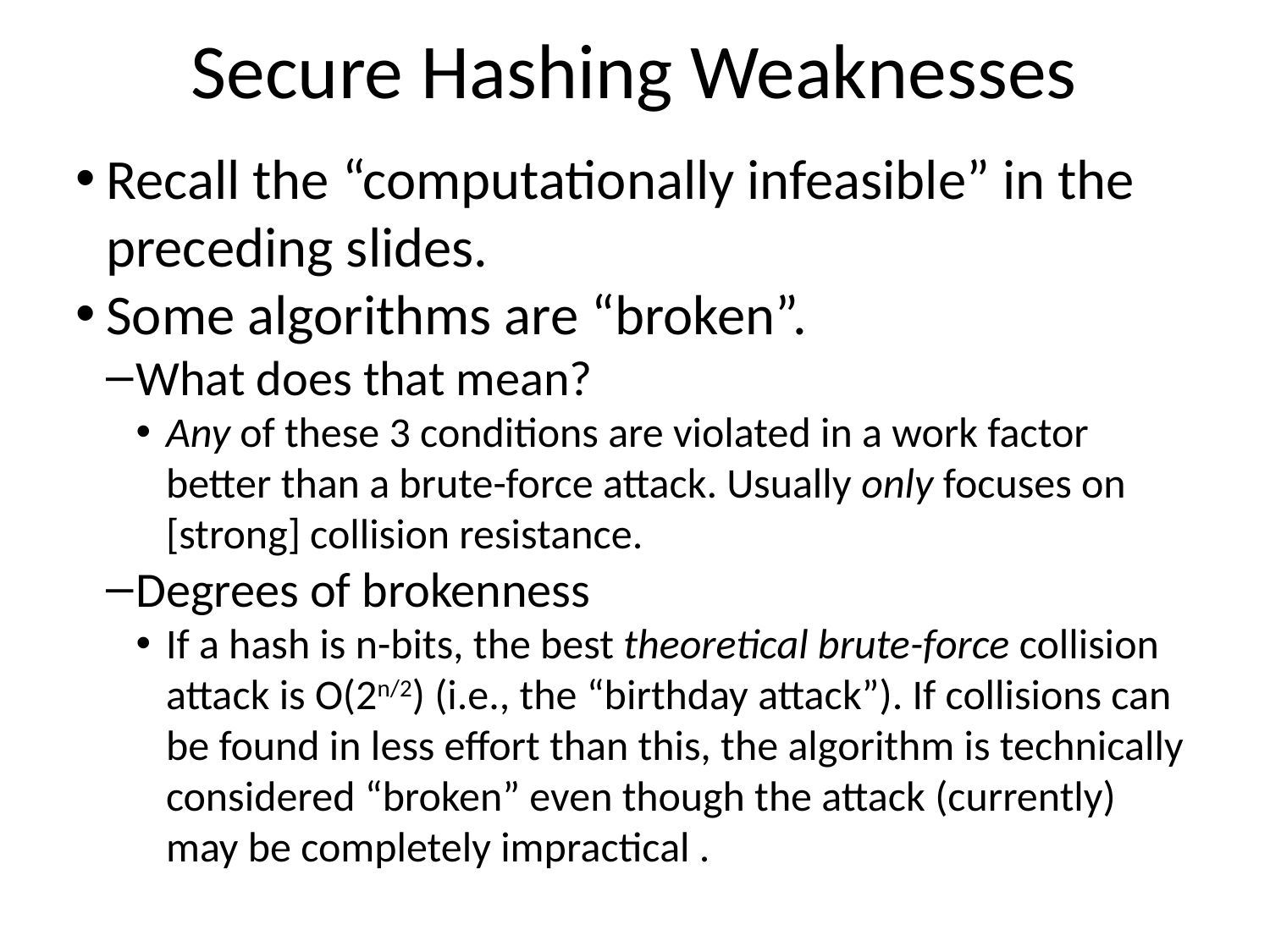

Secure Hashing Weaknesses
Recall the “computationally infeasible” in the preceding slides.
Some algorithms are “broken”.
What does that mean?
Any of these 3 conditions are violated in a work factor better than a brute-force attack. Usually only focuses on [strong] collision resistance.
Degrees of brokenness
If a hash is n-bits, the best theoretical brute-force collision attack is O(2n/2) (i.e., the “birthday attack”). If collisions can be found in less effort than this, the algorithm is technically considered “broken” even though the attack (currently) may be completely impractical .